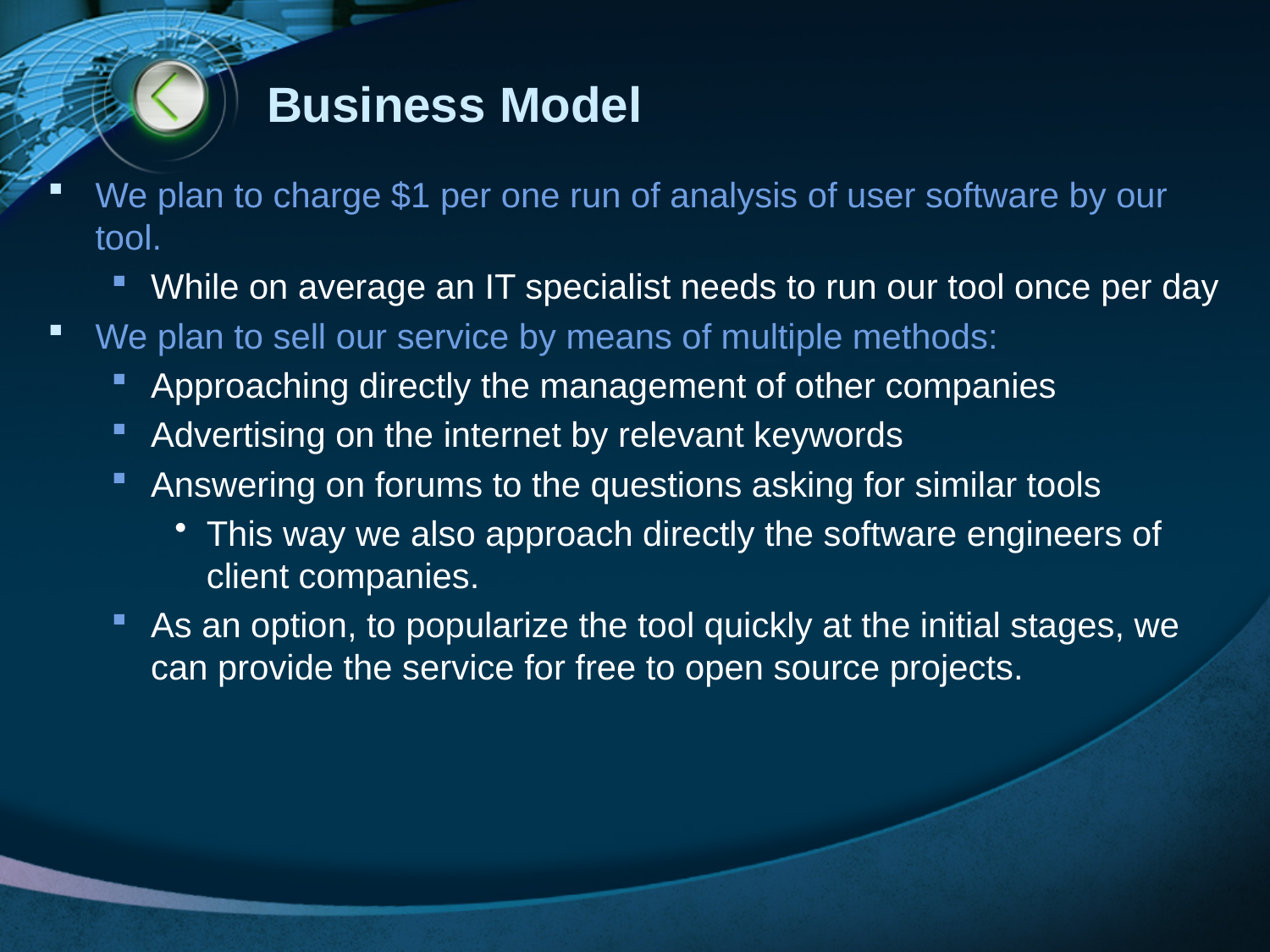

# Business Model
We plan to charge $1 per one run of analysis of user software by our tool.
While on average an IT specialist needs to run our tool once per day
We plan to sell our service by means of multiple methods:
Approaching directly the management of other companies
Advertising on the internet by relevant keywords
Answering on forums to the questions asking for similar tools
This way we also approach directly the software engineers of client companies.
As an option, to popularize the tool quickly at the initial stages, we can provide the service for free to open source projects.